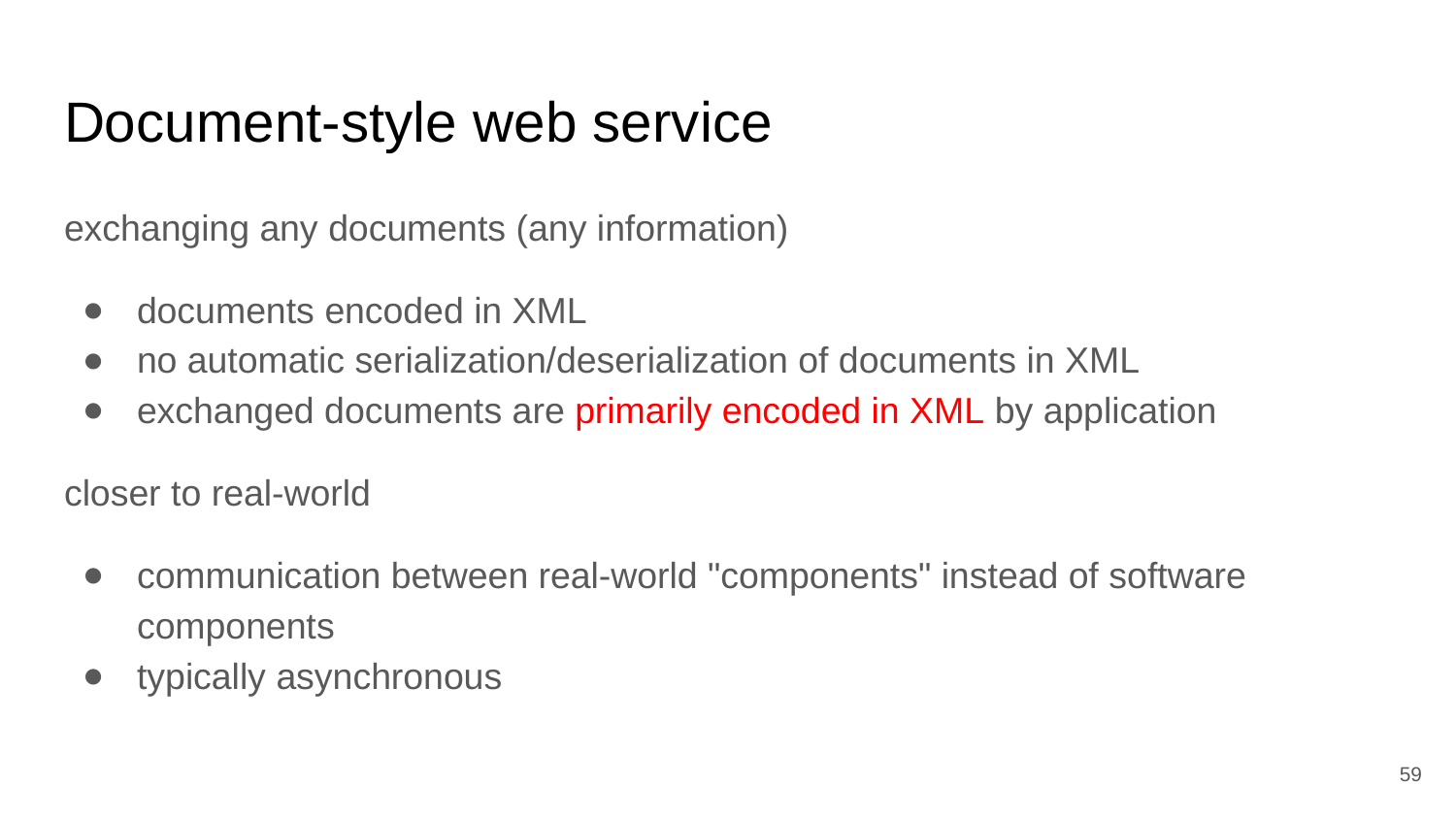

# Document-style web service
exchanging any documents (any information)
documents encoded in XML
no automatic serialization/deserialization of documents in XML
exchanged documents are primarily encoded in XML by application
closer to real-world
communication between real-world "components" instead of software components
typically asynchronous
59